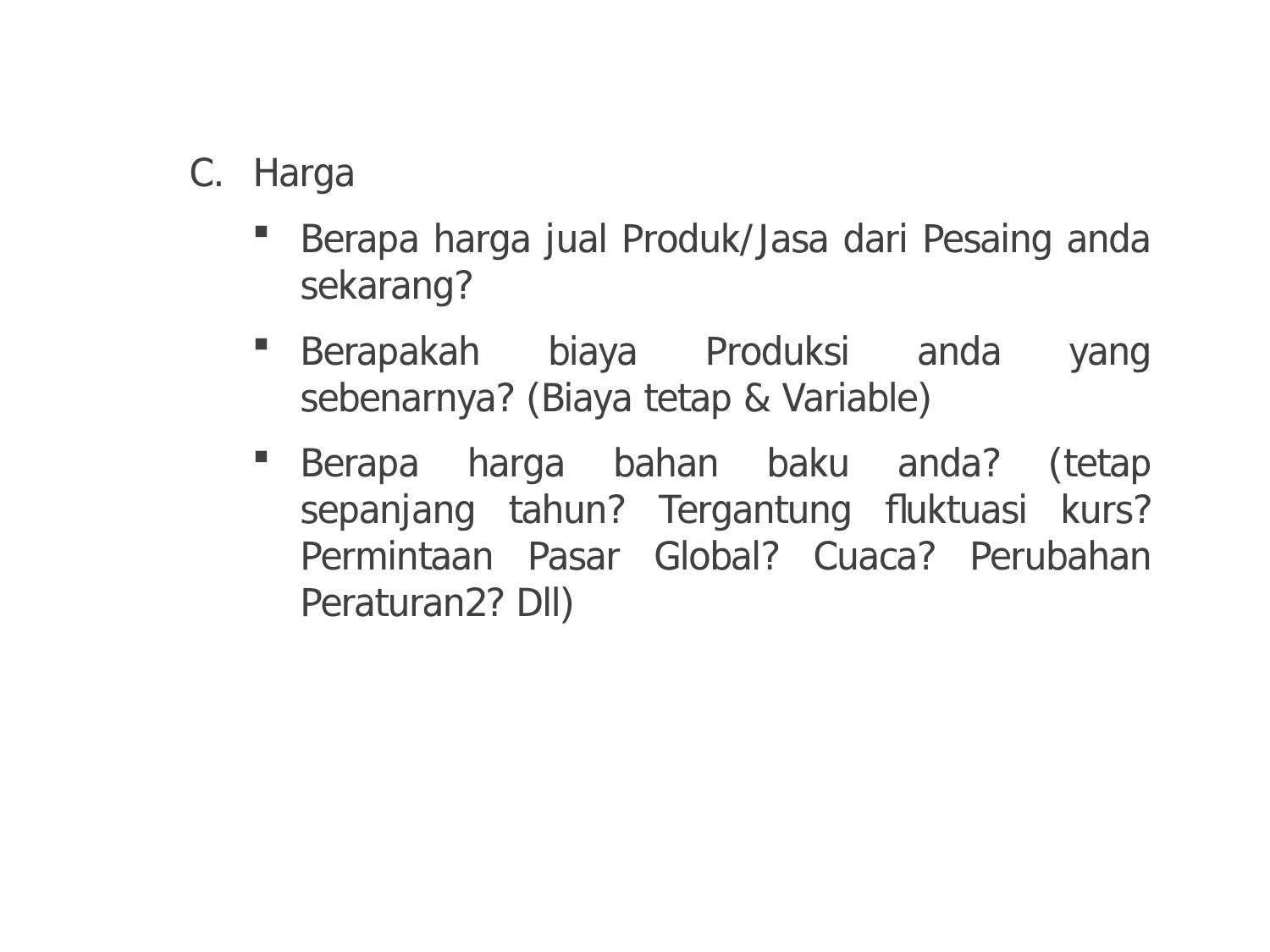

Harga
Berapa harga jual Produk/Jasa dari Pesaing anda sekarang?
Berapakah biaya Produksi anda yang sebenarnya? (Biaya tetap & Variable)
Berapa harga bahan baku anda? (tetap sepanjang tahun? Tergantung fluktuasi kurs? Permintaan Pasar Global? Cuaca? Perubahan Peraturan2? Dll)
LDKJFAK